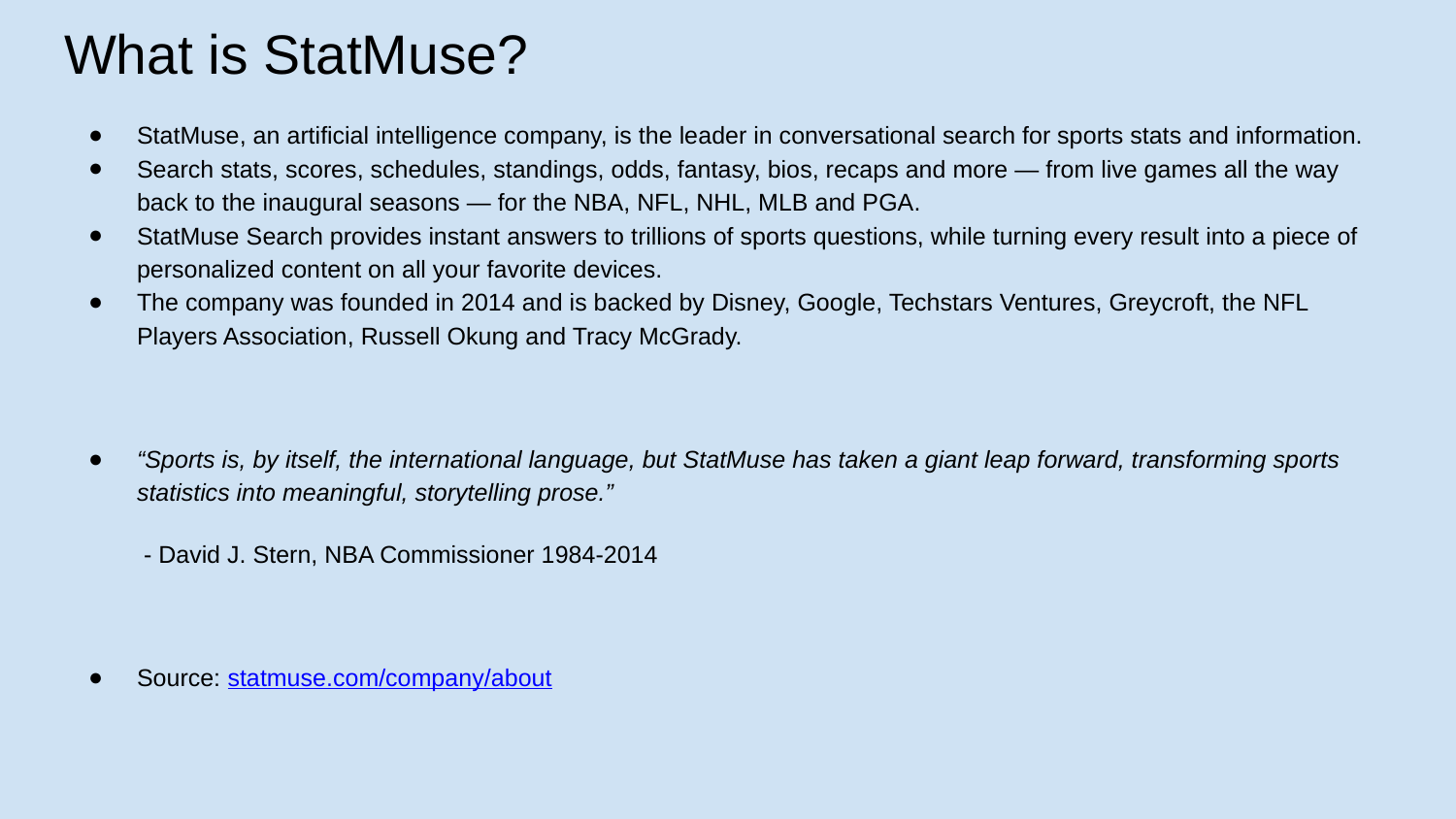

# What is StatMuse?
StatMuse, an artificial intelligence company, is the leader in conversational search for sports stats and information.
Search stats, scores, schedules, standings, odds, fantasy, bios, recaps and more — from live games all the way back to the inaugural seasons — for the NBA, NFL, NHL, MLB and PGA.
StatMuse Search provides instant answers to trillions of sports questions, while turning every result into a piece of personalized content on all your favorite devices.
The company was founded in 2014 and is backed by Disney, Google, Techstars Ventures, Greycroft, the NFL Players Association, Russell Okung and Tracy McGrady.

“Sports is, by itself, the international language, but StatMuse has taken a giant leap forward, transforming sports statistics into meaningful, storytelling prose.”
 - David J. Stern, NBA Commissioner 1984-2014

Source: statmuse.com/company/about